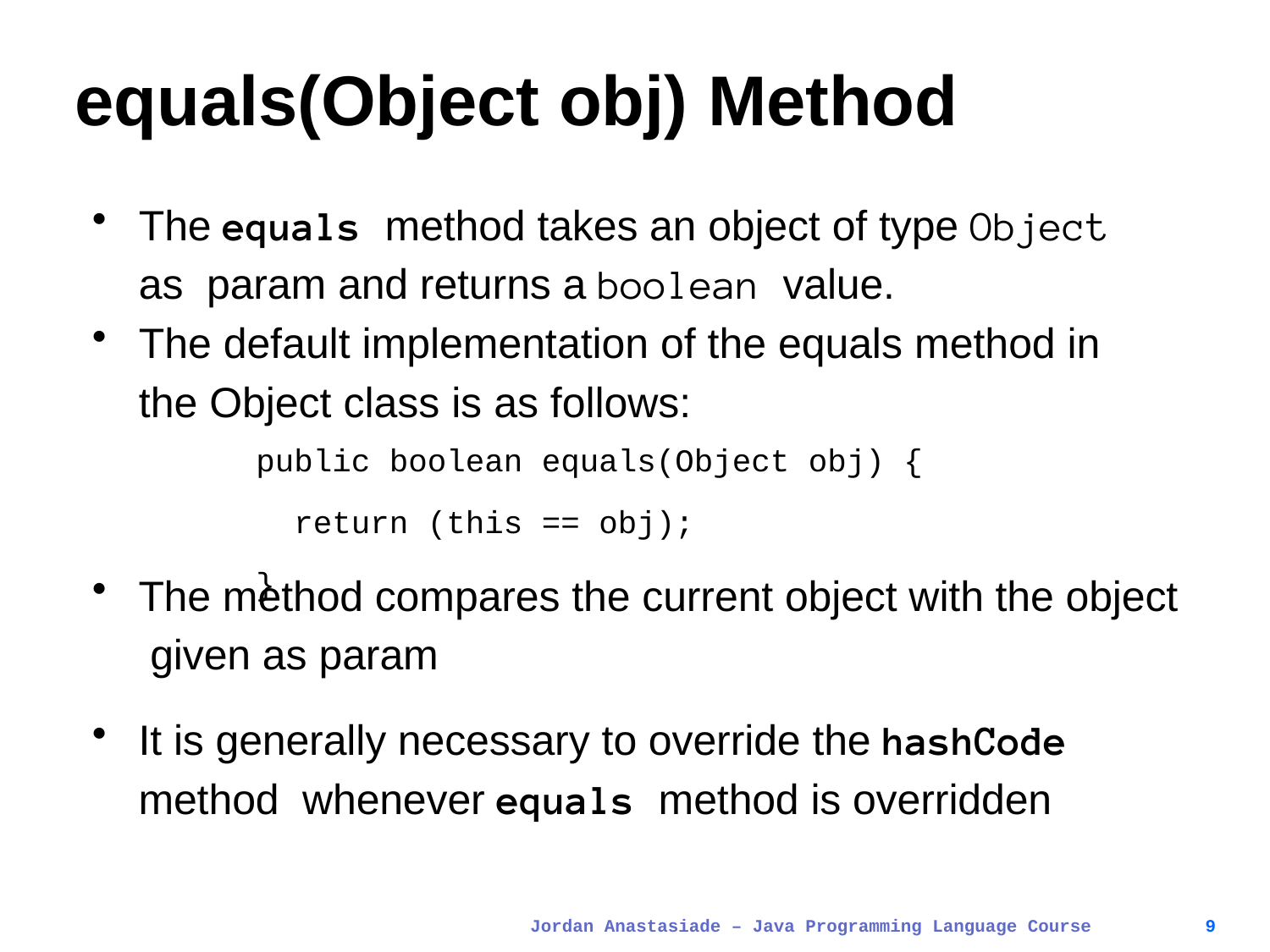

# equals(Object obj) Method
The equals method takes an object of type Object as  param and returns a boolean value.
The default implementation of the equals method in the Object class is as follows:
public boolean equals(Object obj) {
  return (this == obj);
}
The method compares the current object with the object  given as param
It is generally necessary to override the hashCode method  whenever equals method is overridden
Jordan Anastasiade – Java Programming Language Course
9